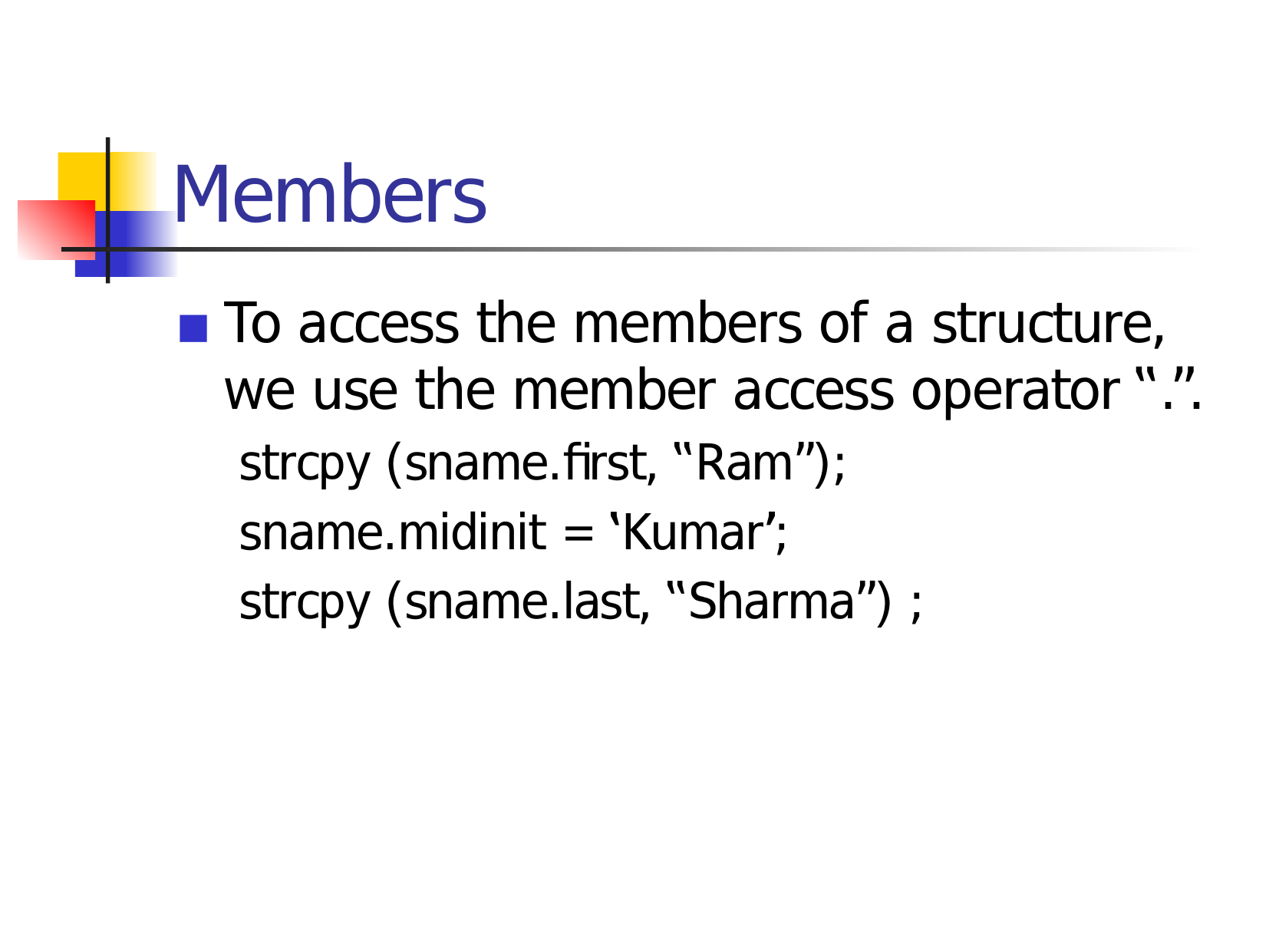

# Members
To access the members of a structure, we use the member access operator “.”.
strcpy (sname.first, “Ram”);
sname.midinit = ‘Kumar’;
strcpy (sname.last, “Sharma”) ;